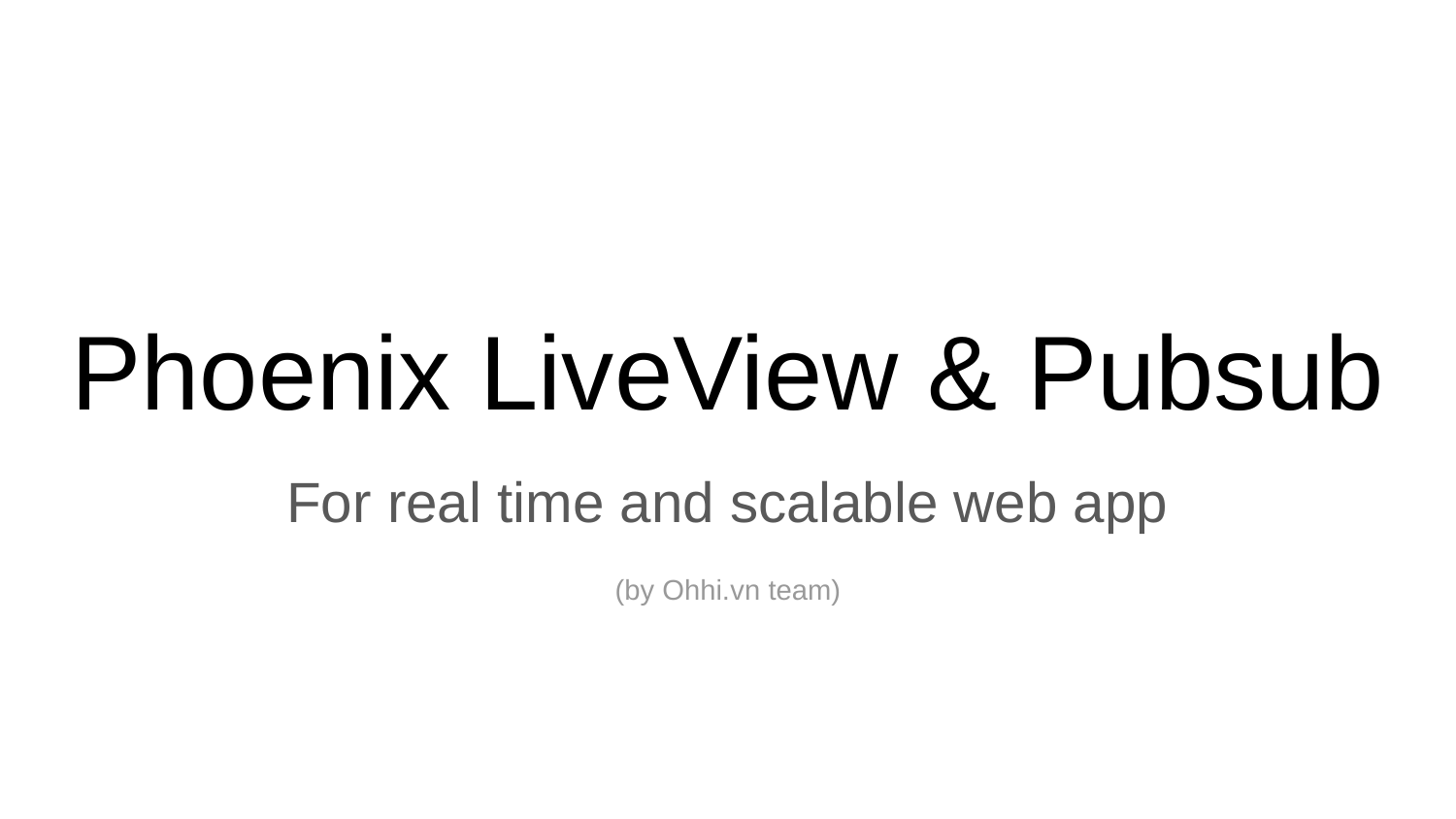

# Phoenix LiveView & Pubsub
For real time and scalable web app
(by Ohhi.vn team)